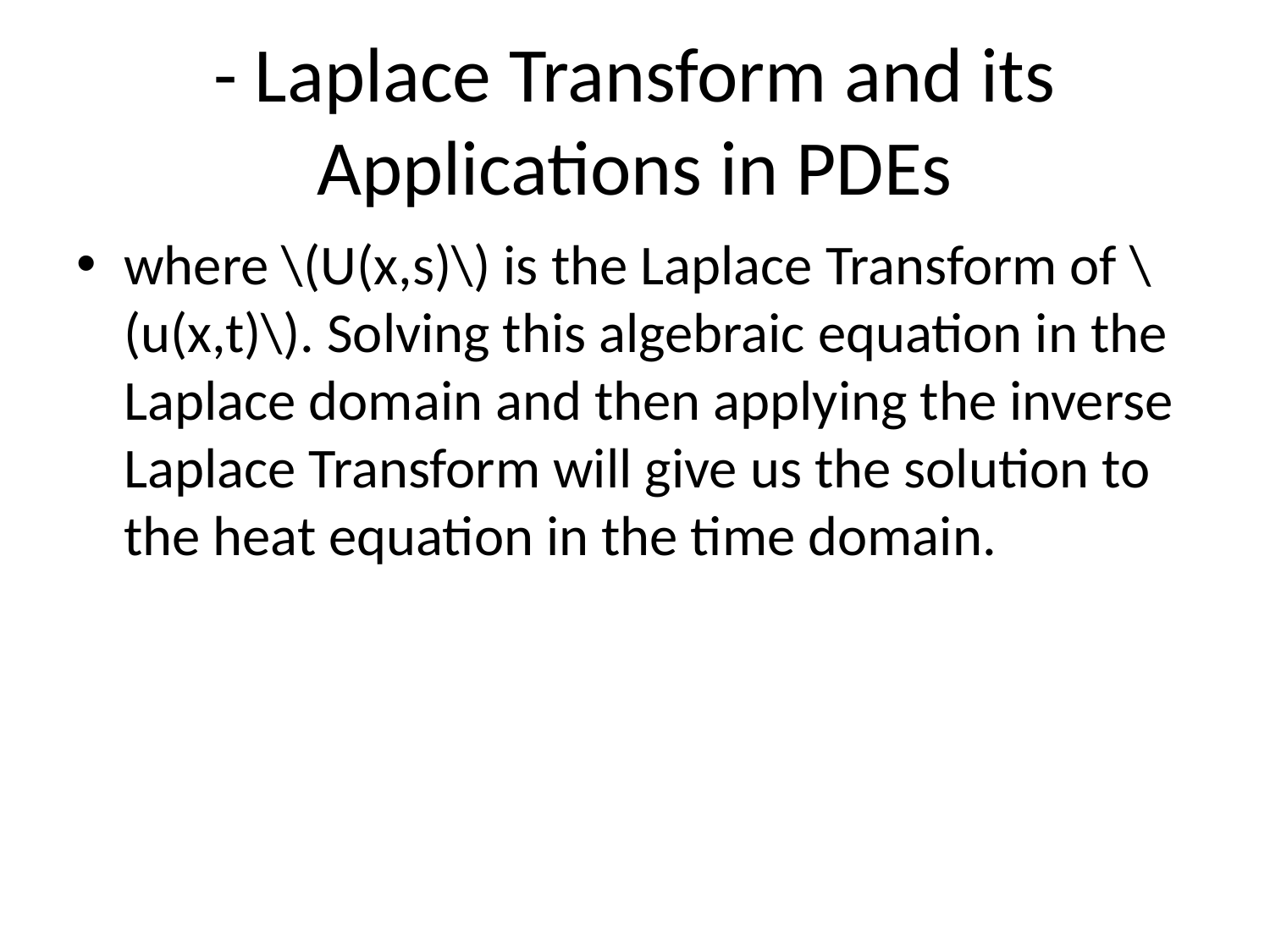

# - Laplace Transform and its Applications in PDEs
where \(U(x,s)\) is the Laplace Transform of \(u(x,t)\). Solving this algebraic equation in the Laplace domain and then applying the inverse Laplace Transform will give us the solution to the heat equation in the time domain.